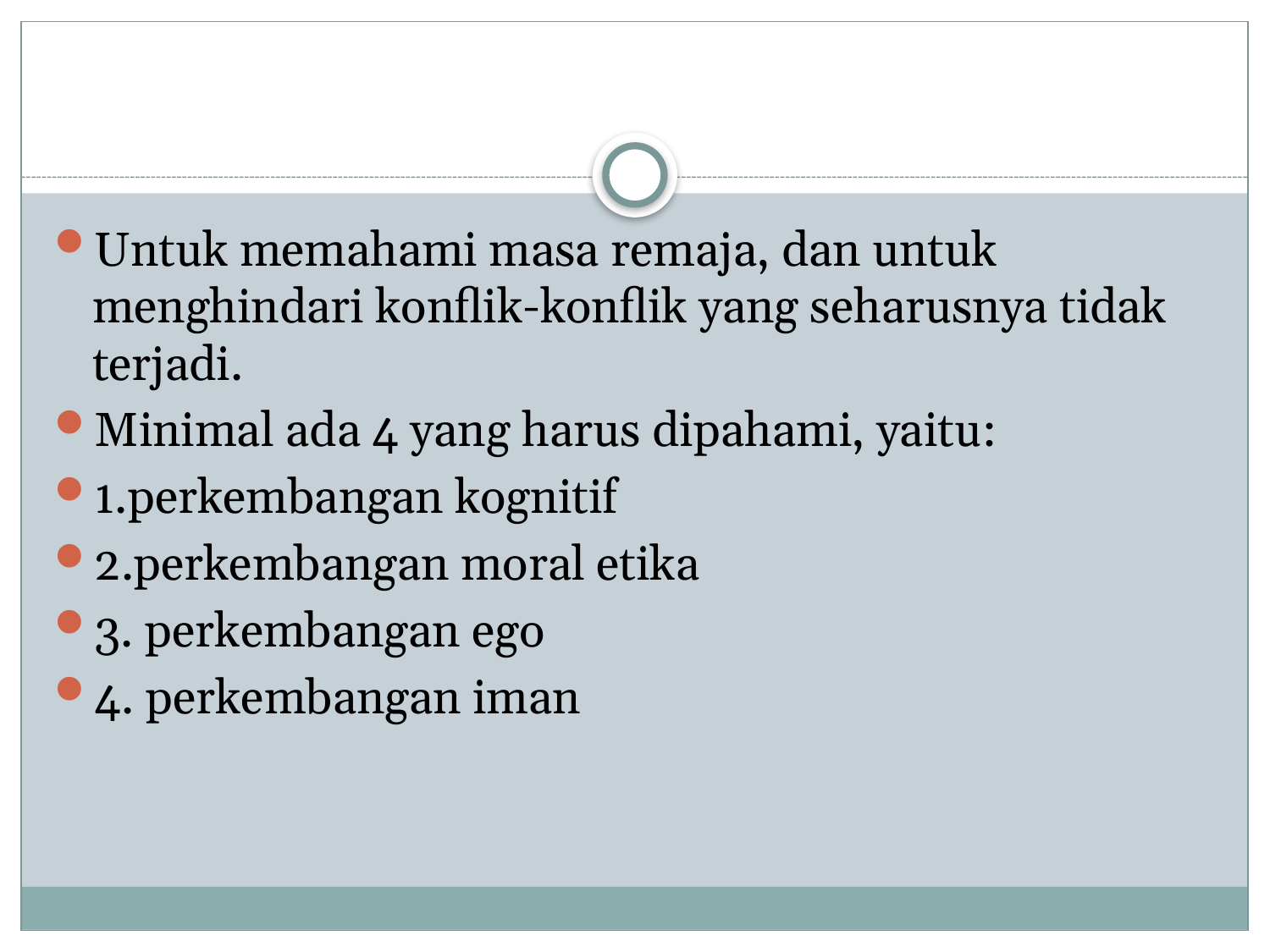

#
Untuk memahami masa remaja, dan untuk menghindari konflik-konflik yang seharusnya tidak terjadi.
Minimal ada 4 yang harus dipahami, yaitu:
1.perkembangan kognitif
2.perkembangan moral etika
3. perkembangan ego
4. perkembangan iman